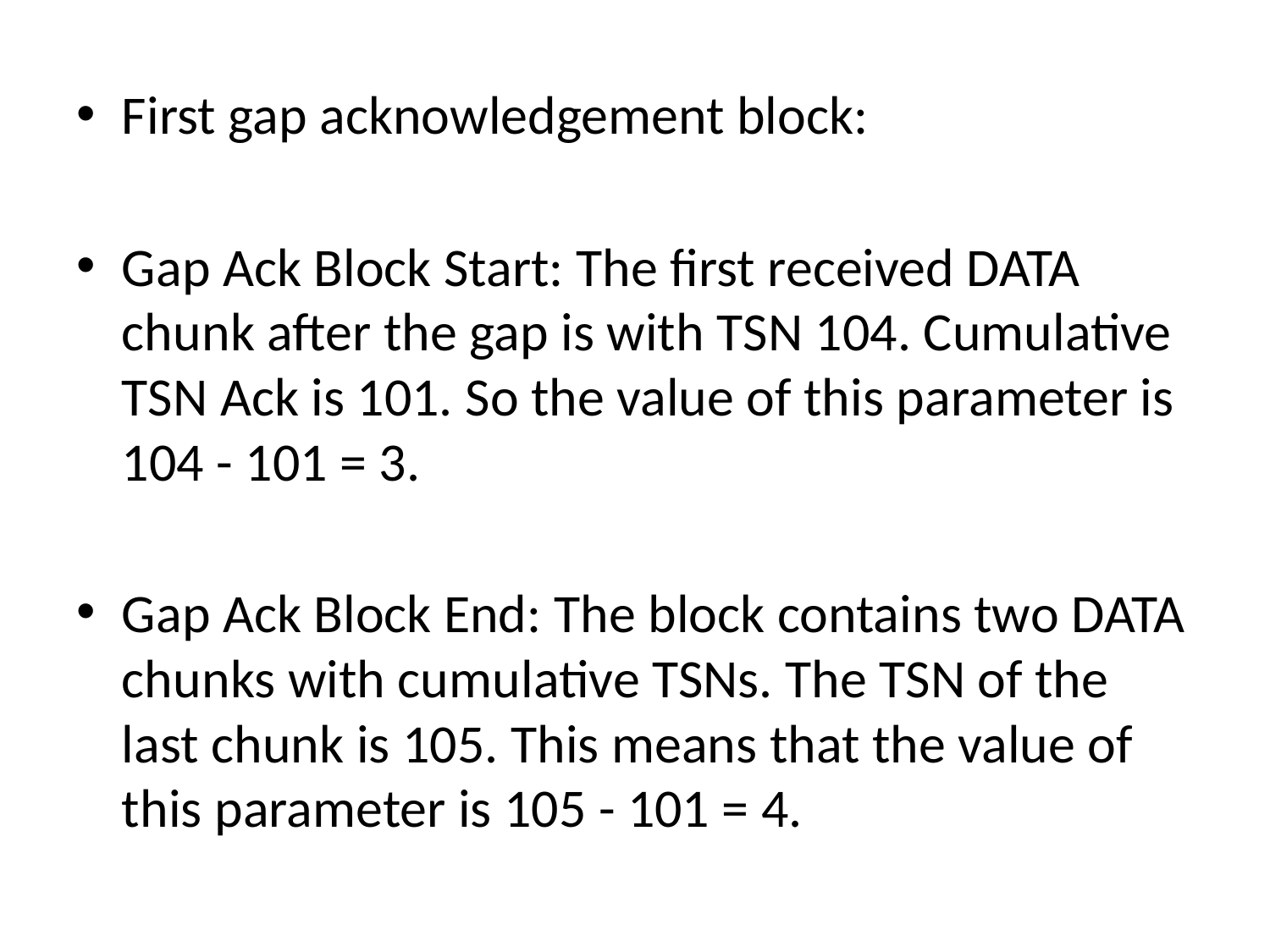

First gap acknowledgement block:

Gap Ack Block Start: The first received DATA chunk after the gap is with TSN 104. Cumulative TSN Ack is 101. So the value of this parameter is 104 - 101 = 3.

Gap Ack Block End: The block contains two DATA chunks with cumulative TSNs. The TSN of the last chunk is 105. This means that the value of this parameter is 105 - 101 = 4.